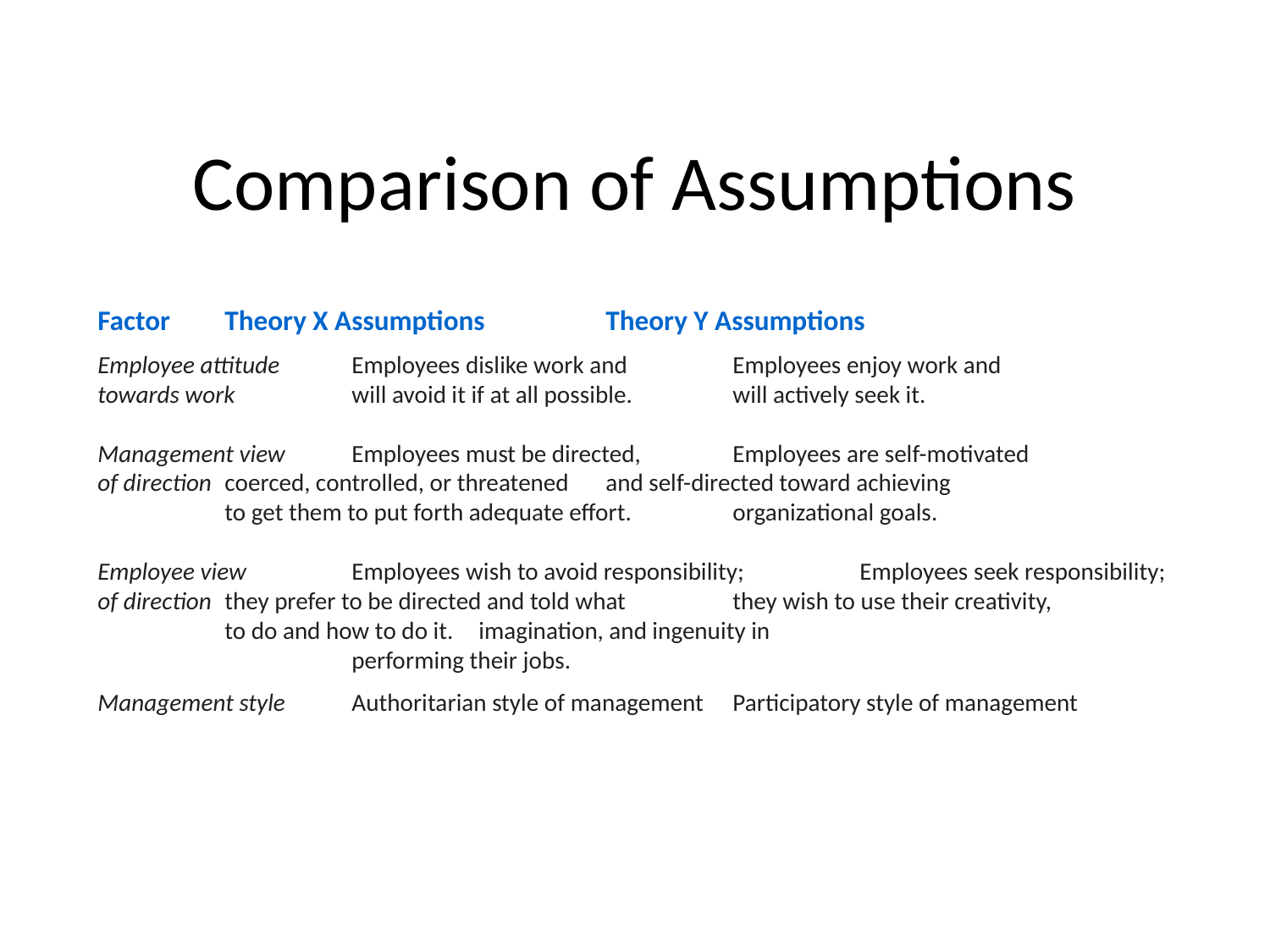

# Comparison of Assumptions
Factor 	Theory X Assumptions 	Theory Y Assumptions
Employee attitude 	Employees dislike work and 	Employees enjoy work and
towards work 	will avoid it if at all possible.	will actively seek it.
Management view 	Employees must be directed,	Employees are self-motivated
of direction 	coerced, controlled, or threatened	and self-directed toward achieving
	to get them to put forth adequate effort. 	organizational goals.
Employee view 	Employees wish to avoid responsibility; 	Employees seek responsibility;
of direction 	they prefer to be directed and told what 	they wish to use their creativity,
 	to do and how to do it. 	imagination, and ingenuity in
 		performing their jobs.
Management style 	Authoritarian style of management 	Participatory style of management